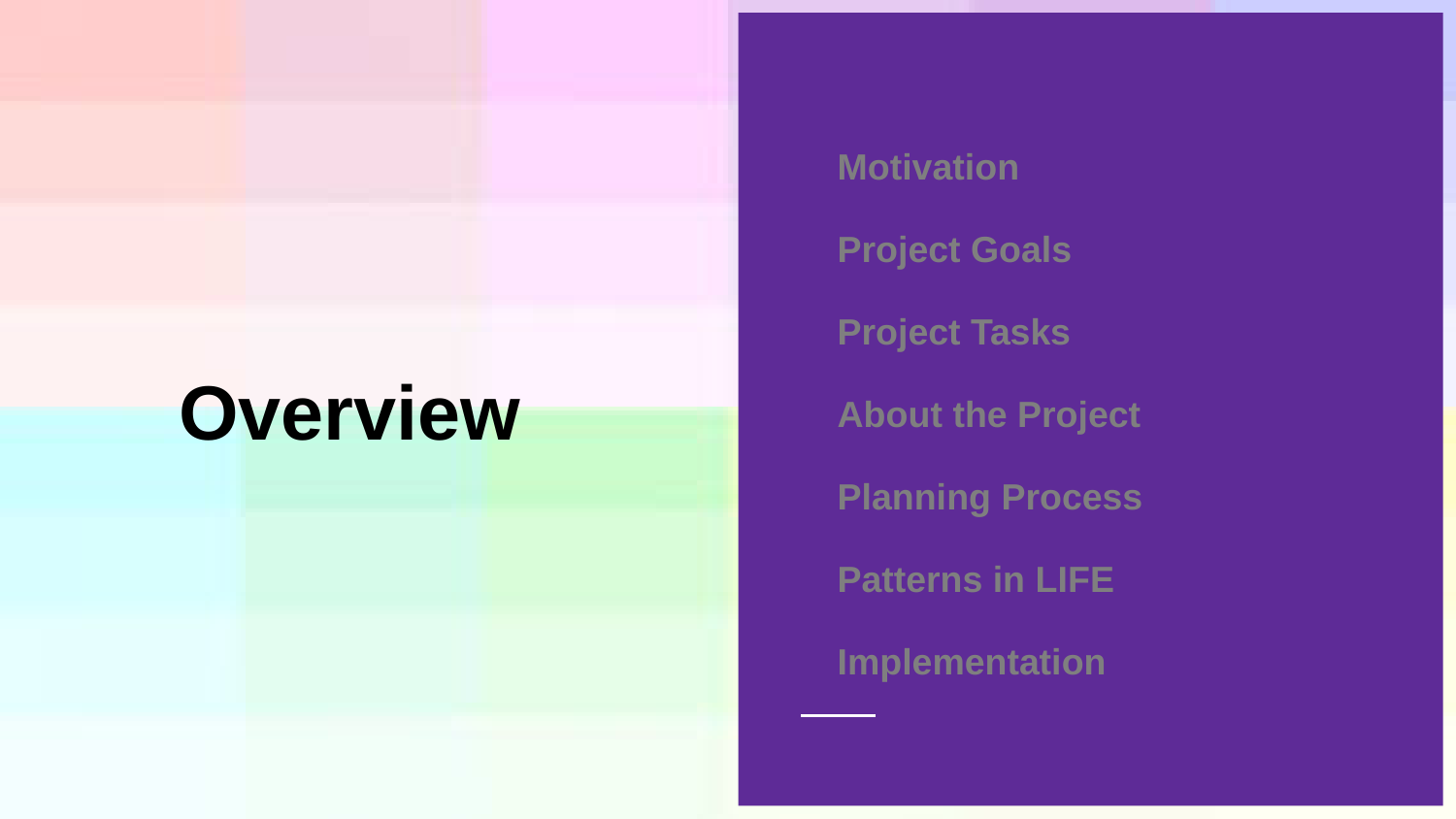

Motivation
Project Goals
Project Tasks
About the Project
Planning Process
Patterns in LIFE
Implementation
# Overview